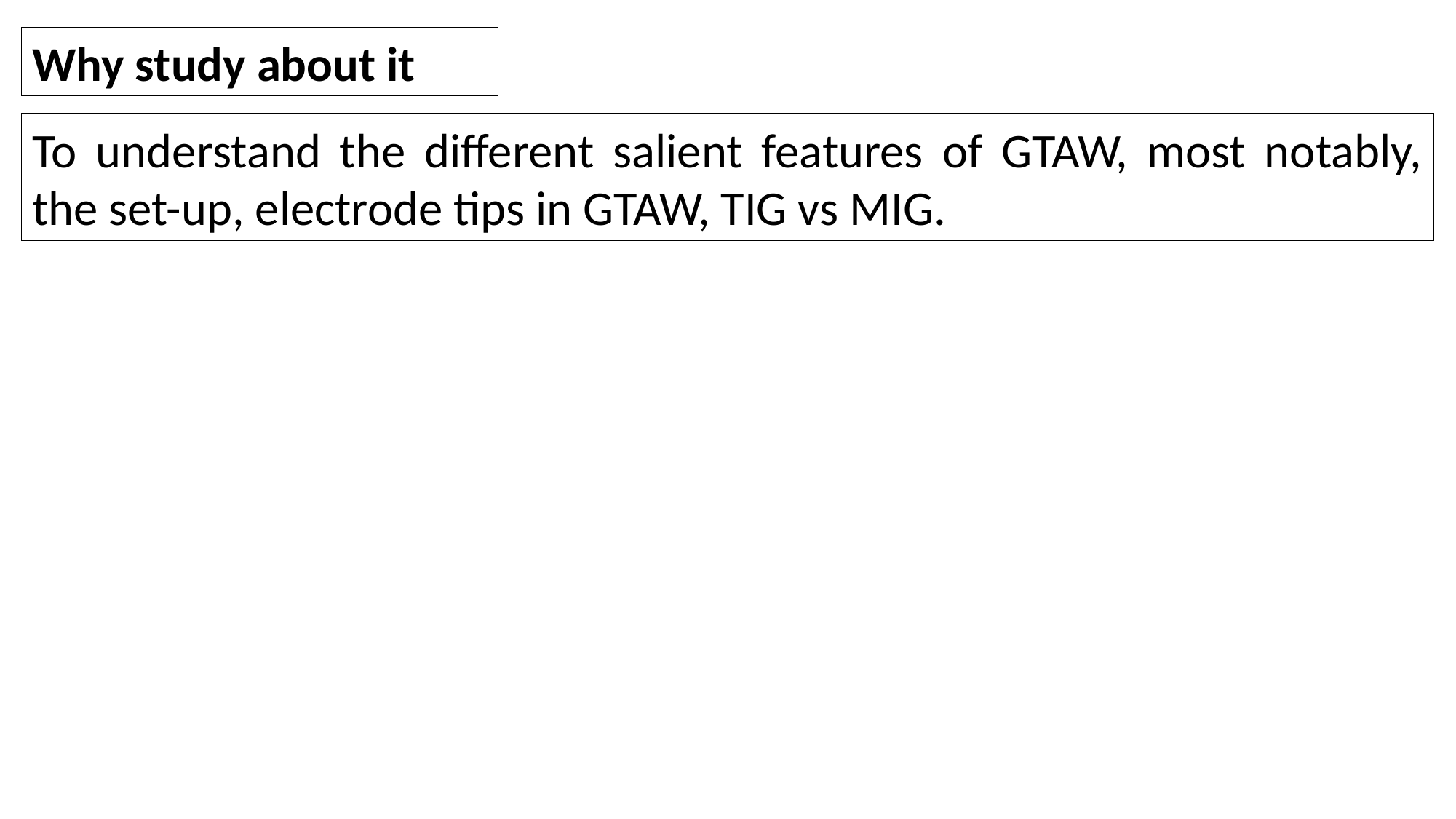

Why study about it
To understand the different salient features of GTAW, most notably, the set-up, electrode tips in GTAW, TIG vs MIG.